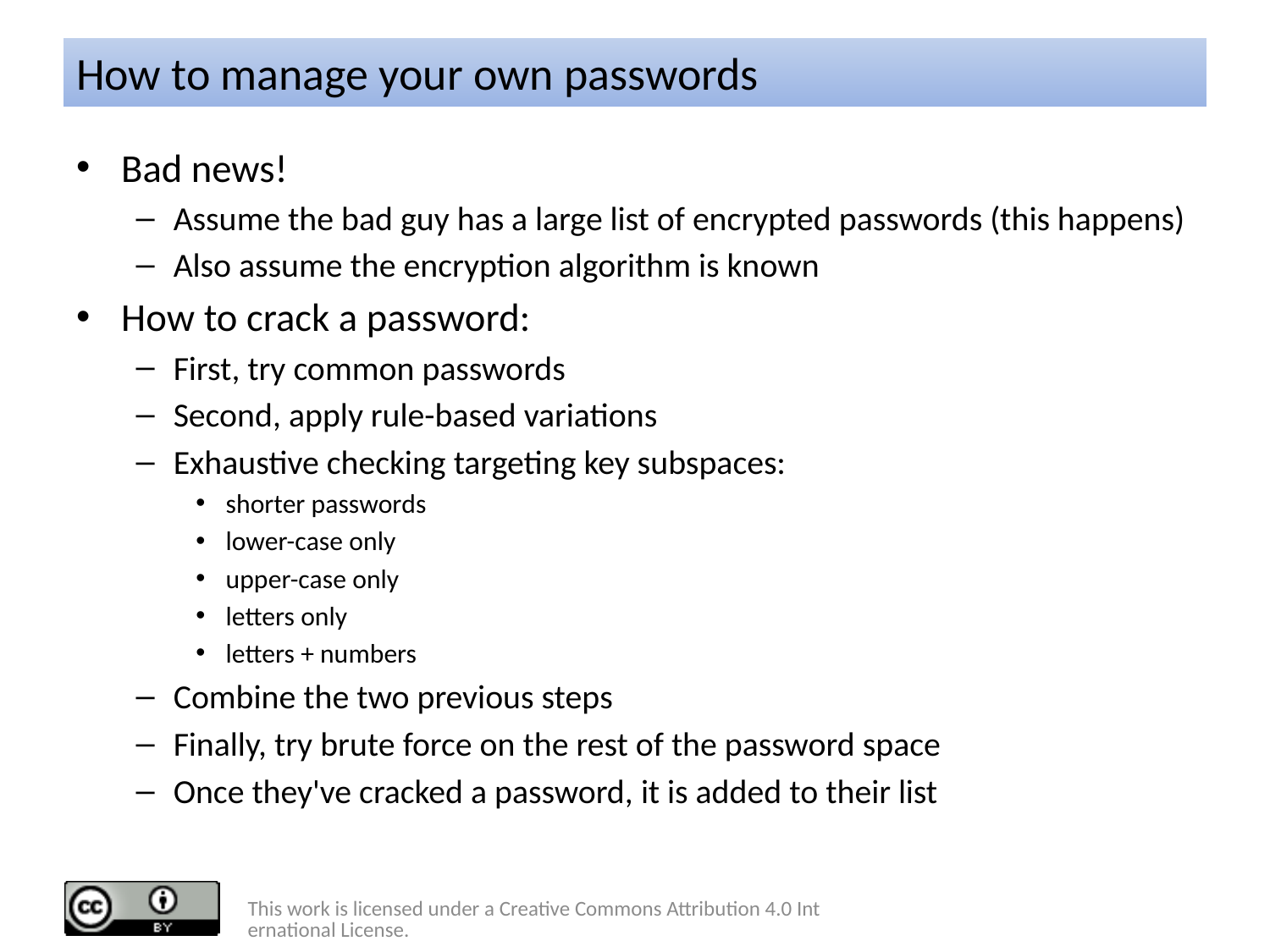

# How to manage your own passwords
Bad news!
Assume the bad guy has a large list of encrypted passwords (this happens)
Also assume the encryption algorithm is known
How to crack a password:
First, try common passwords
Second, apply rule-based variations
Exhaustive checking targeting key subspaces:
shorter passwords
lower-case only
upper-case only
letters only
letters + numbers
Combine the two previous steps
Finally, try brute force on the rest of the password space
Once they've cracked a password, it is added to their list

This work is licensed under a Creative Commons Attribution 4.0 International License.